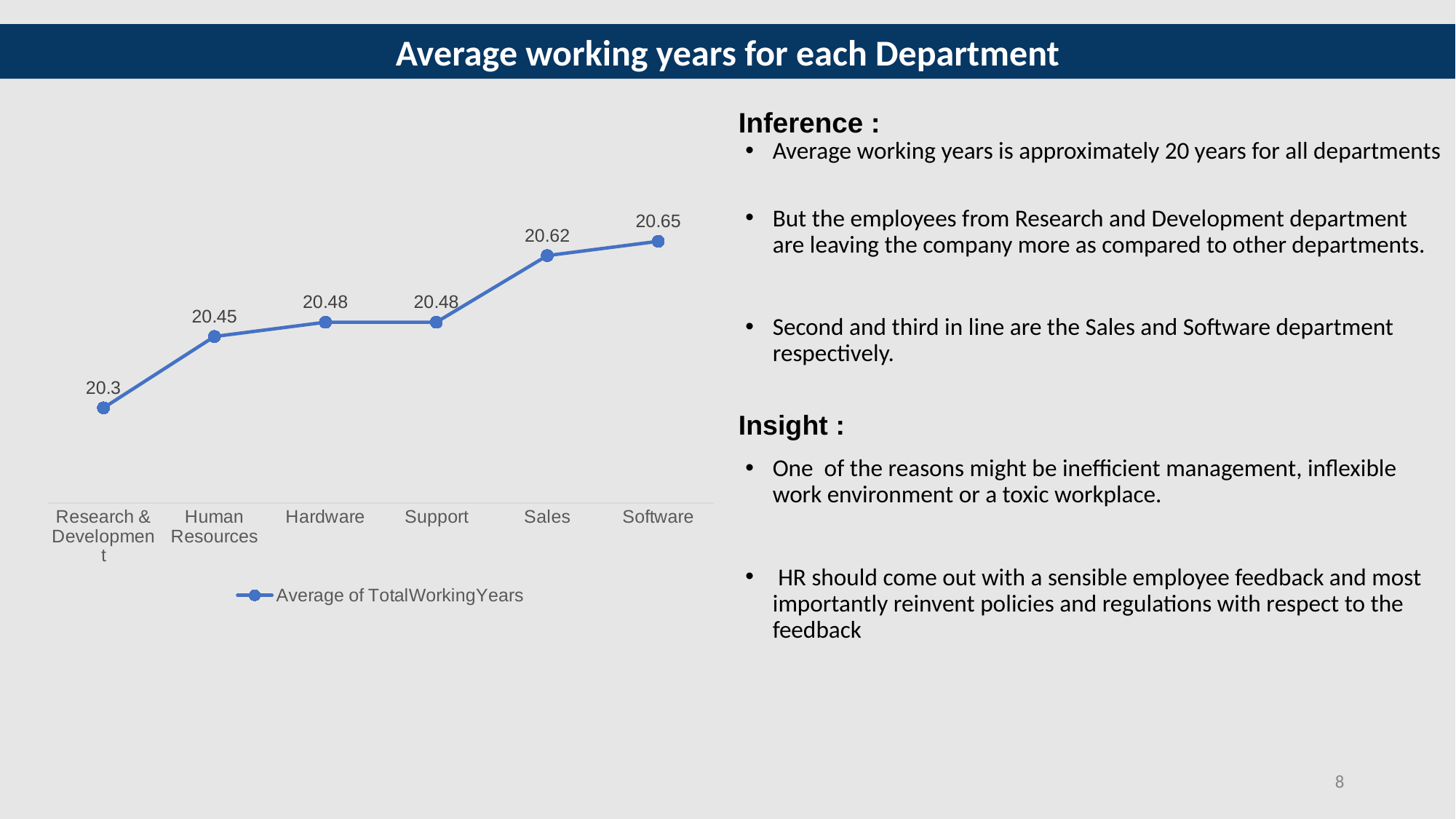

Average working years for each Department
Inference :
Average working years is approximately 20 years for all departments

But the employees from Research and Development department are leaving the company more as compared to other departments.

Second and third in line are the Sales and Software department respectively.

Insight :
One  of the reasons might be inefficient management, inflexible work environment or a toxic workplace.

 HR should come out with a sensible employee feedback and most importantly reinvent policies and regulations with respect to the feedback

### Chart

| Category | Average of TotalWorkingYears |
|---|---|
| Research & Development | 20.3 |
| Human Resources | 20.45 |
| Hardware | 20.48 |
| Support | 20.48 |
| Sales | 20.62 |
| Software | 20.65 |
8